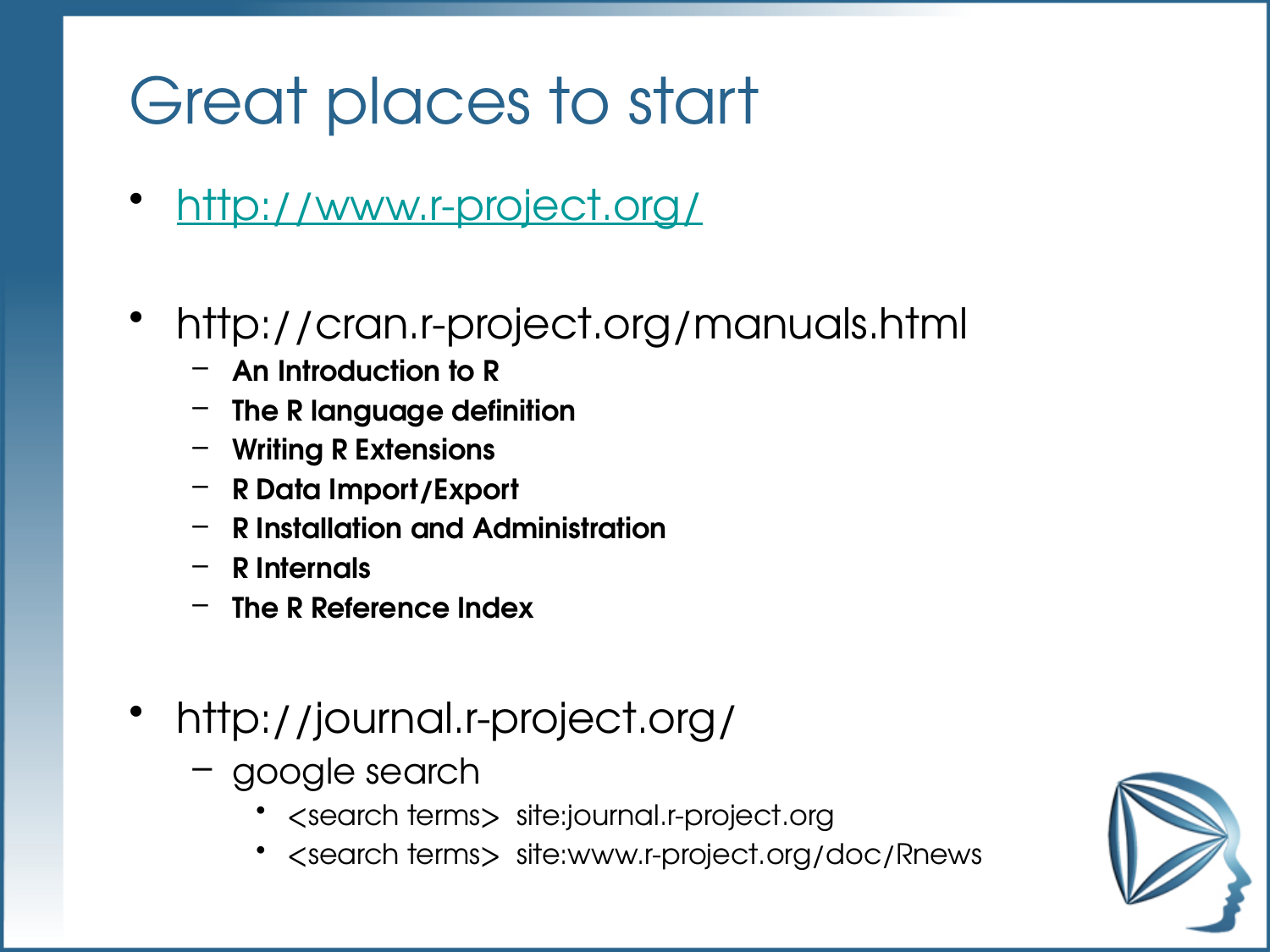

# Great places to start
http://www.r-project.org/

http://cran.r-project.org/manuals.html
An Introduction to R
The R language definition
Writing R Extensions
R Data Import/Export
R Installation and Administration
R Internals
The R Reference Index

http://journal.r-project.org/
google search
<search terms>  site:journal.r-project.org
<search terms>  site:www.r-project.org/doc/Rnews